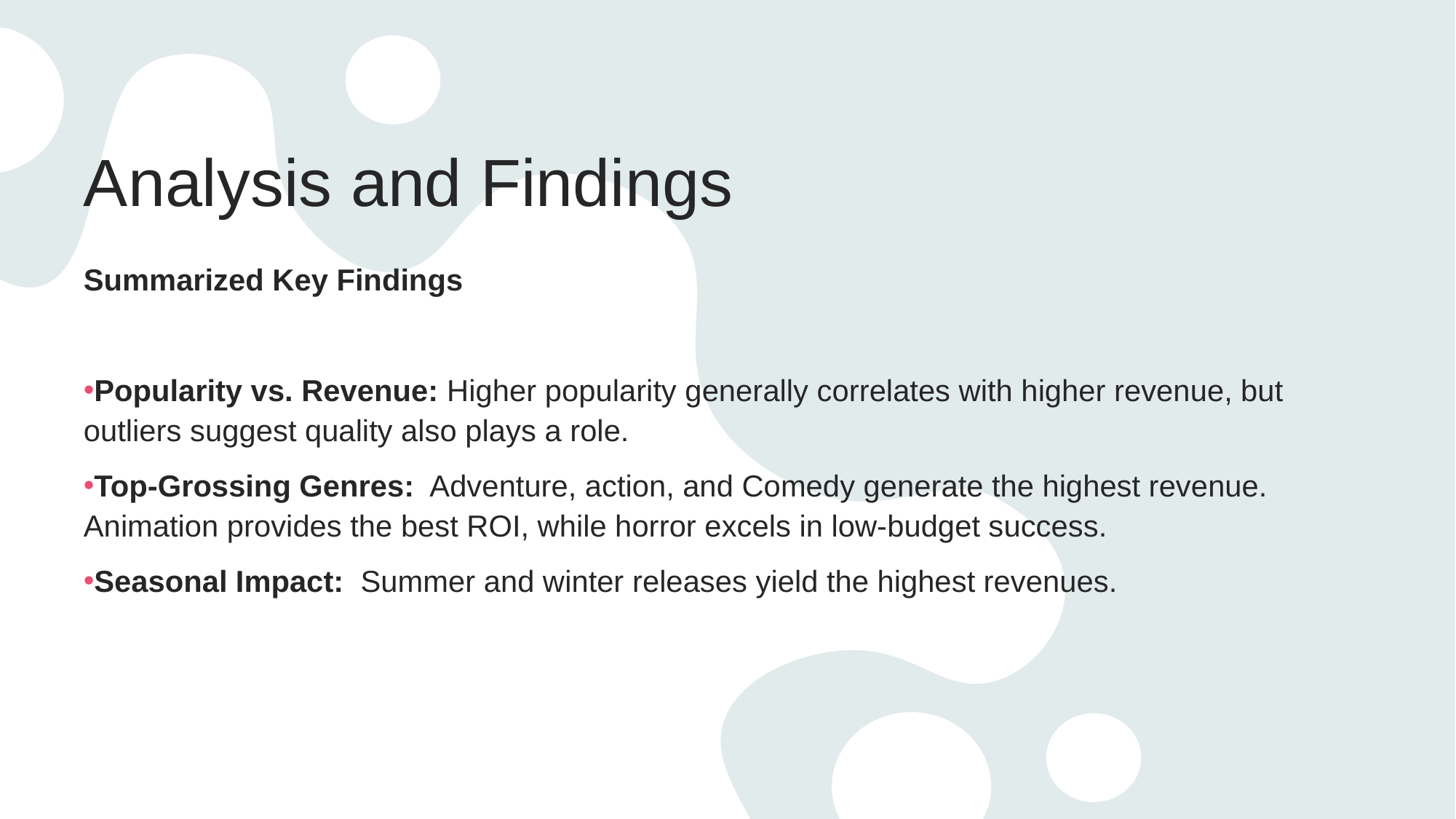

# Analysis and Findings
Summarized Key Findings

Popularity vs. Revenue: Higher popularity generally correlates with higher revenue, but outliers suggest quality also plays a role.
Top-Grossing Genres:  Adventure, action, and Comedy generate the highest revenue. Animation provides the best ROI, while horror excels in low-budget success.
Seasonal Impact:  Summer and winter releases yield the highest revenues.